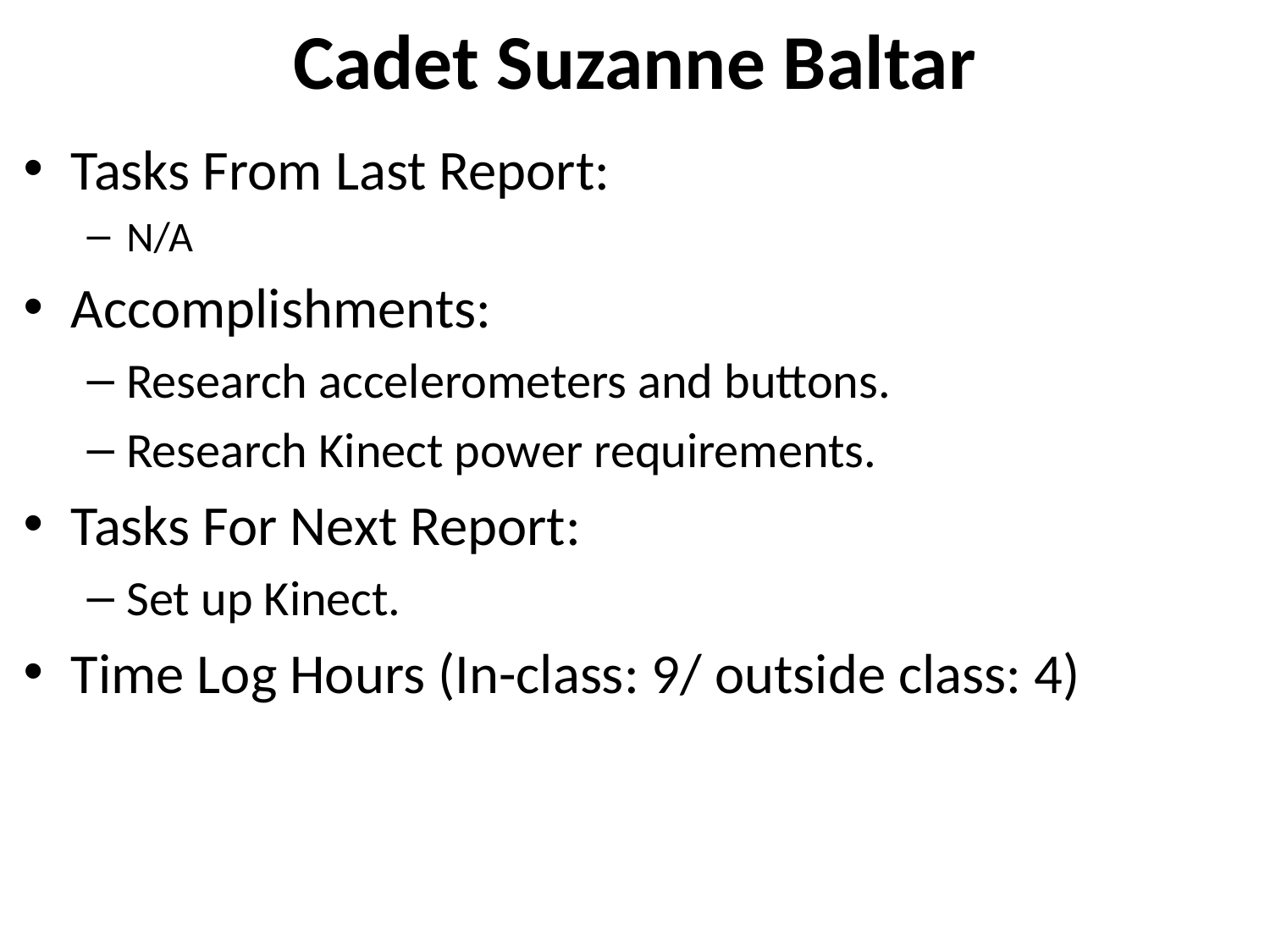

# Cadet Suzanne Baltar
Tasks From Last Report:
N/A
Accomplishments:
Research accelerometers and buttons.
Research Kinect power requirements.
Tasks For Next Report:
Set up Kinect.
Time Log Hours (In-class: 9/ outside class: 4)